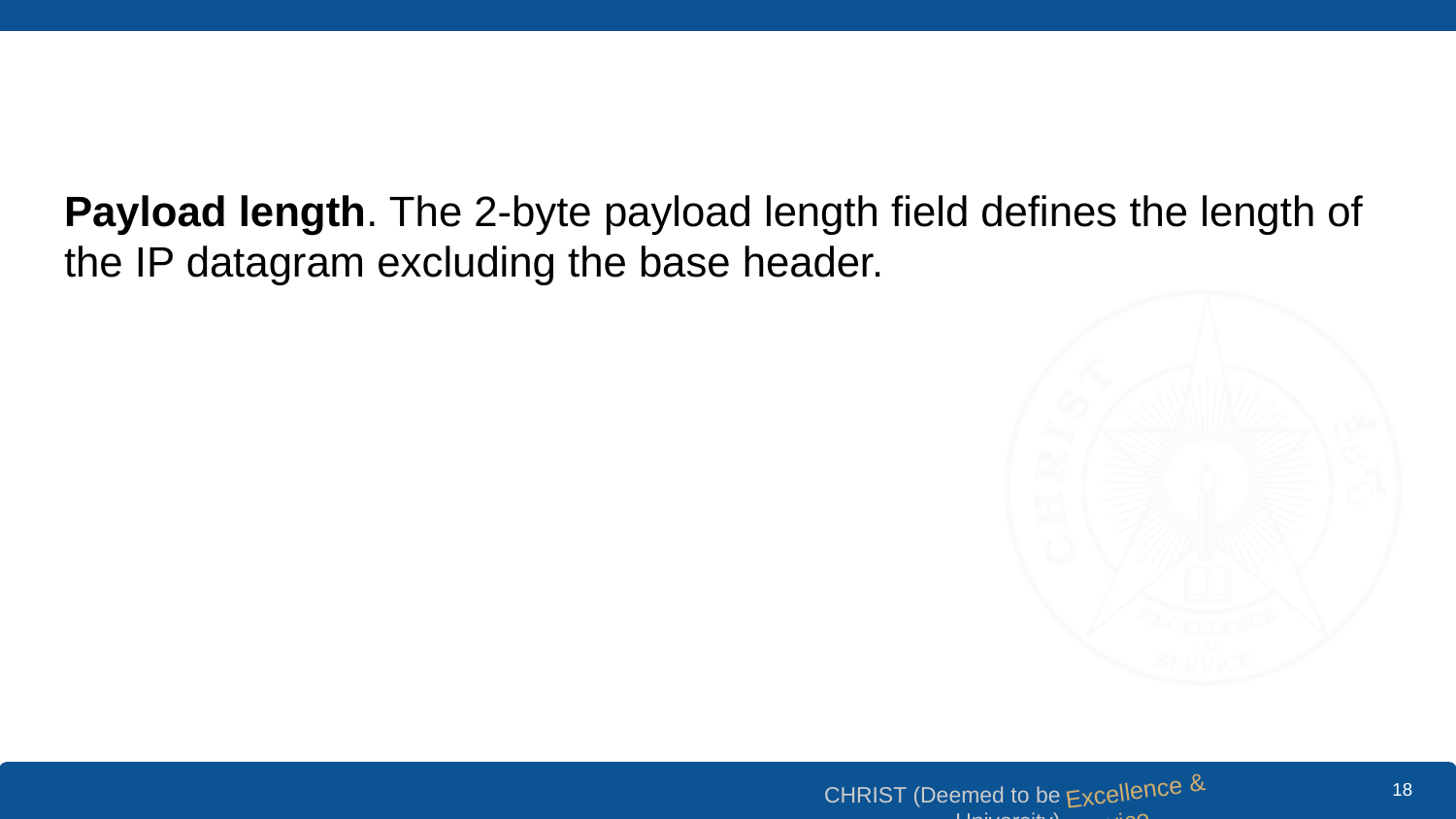

#
Payload length. The 2-byte payload length field defines the length of the IP datagram excluding the base header.

18